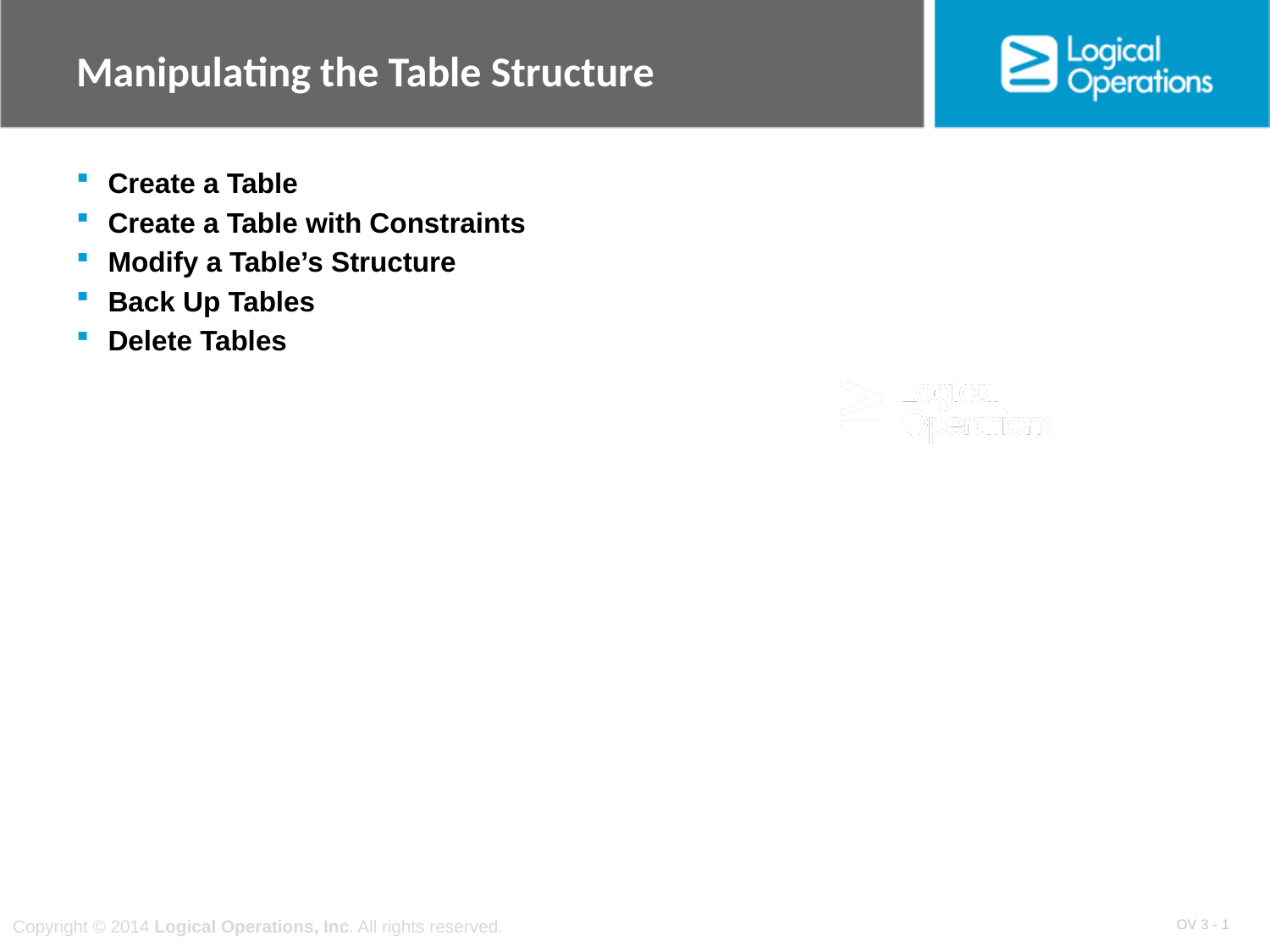

# Manipulating the Table Structure
Create a Table
Create a Table with Constraints
Modify a Table’s Structure
Back Up Tables
Delete Tables